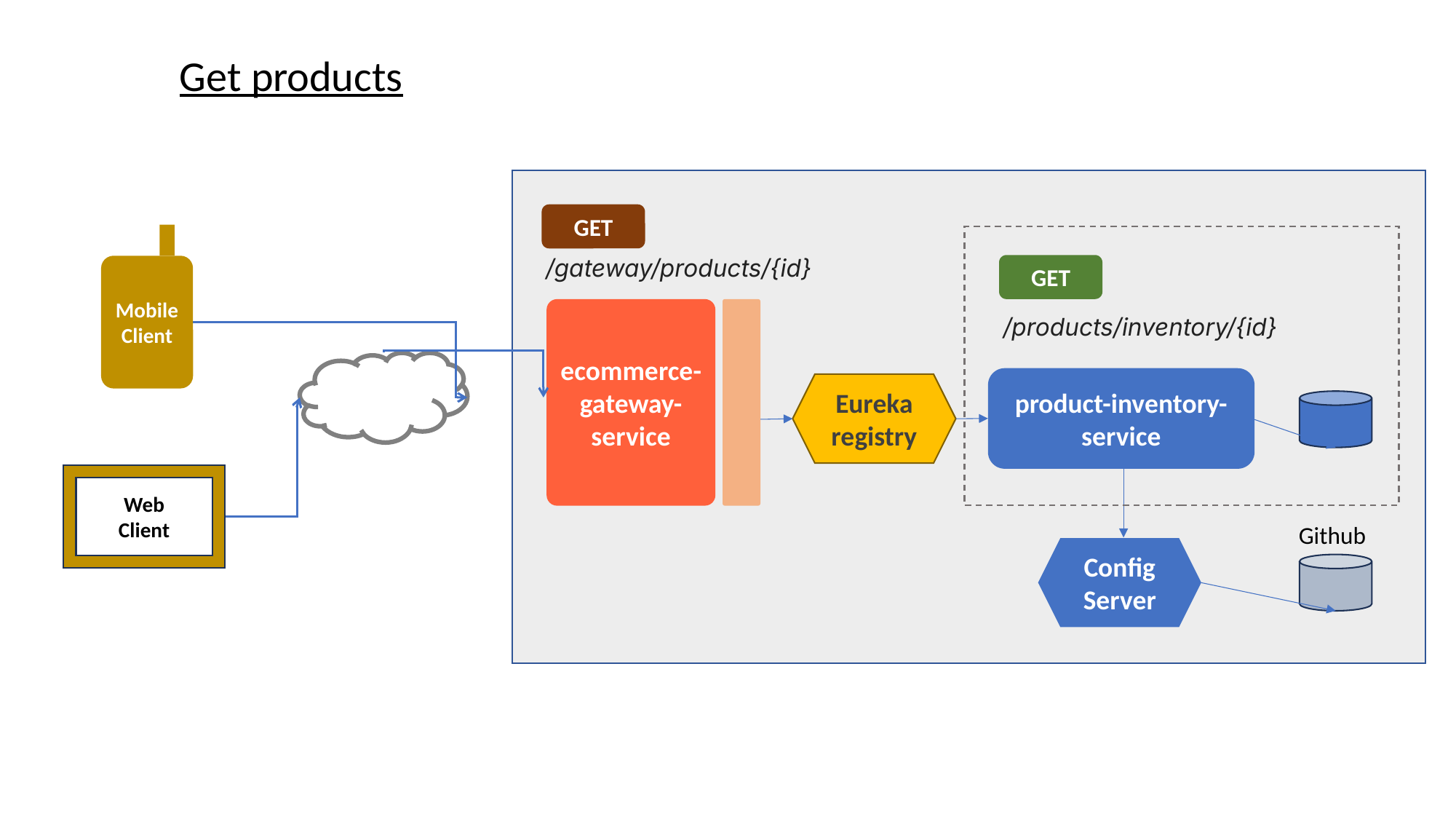

Get products

GET

/gateway/products/{id}
GET
Mobile
Client
ecommerce-gateway-service

/products/inventory/{id}

product-inventory-service
Eureka
registry

Web
Client
Github
Config
Server